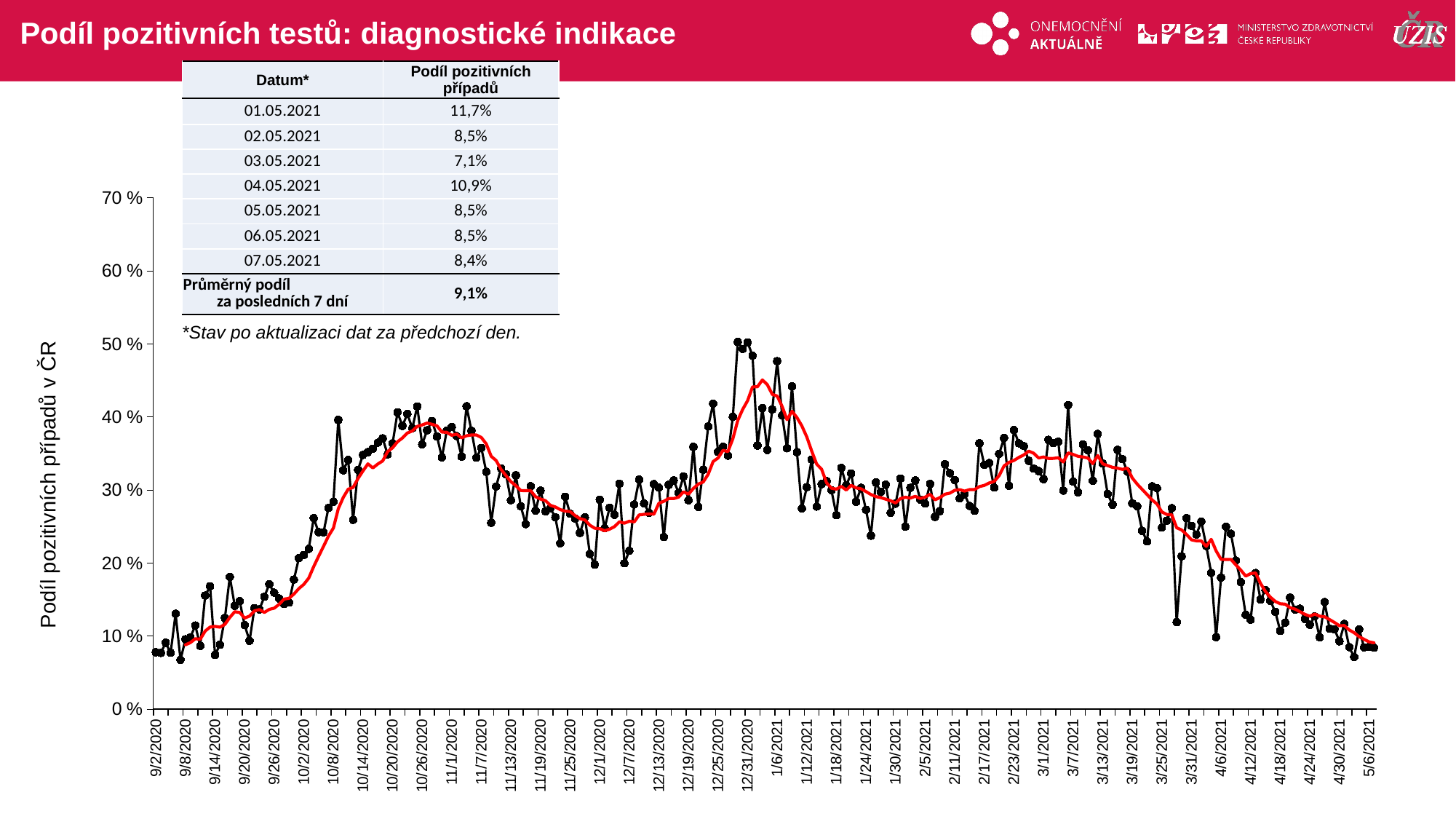

# Podíl pozitivních testů: diagnostické indikace
| Datum\* | Podíl pozitivních případů |
| --- | --- |
| 01.05.2021 | 11,7% |
| 02.05.2021 | 8,5% |
| 03.05.2021 | 7,1% |
| 04.05.2021 | 10,9% |
| 05.05.2021 | 8,5% |
| 06.05.2021 | 8,5% |
| 07.05.2021 | 8,4% |
| Průměrný podíl za posledních 7 dní | 9,1% |

### Chart

| Category |  |
|---|---|
| 44076 | 0.0779550398839739 |
| 44077 | 0.07706201083684527 |
| 44078 | 0.09103400893163861 |
| 44079 | 0.07732371794871795 |
| 44080 | 0.13066666666666665 |
| 44081 | 0.06763285024154589 |
| 44082 | 0.09571519931784268 |
| 44083 | 0.09839449541284404 |
| 44084 | 0.11458948611931483 |
| 44085 | 0.08667979996969238 |
| 44086 | 0.15558941154065892 |
| 44087 | 0.16832669322709162 |
| 44088 | 0.07442277516251962 |
| 44089 | 0.08832173240525909 |
| 44090 | 0.12486486486486487 |
| 44091 | 0.18121585493432524 |
| 44092 | 0.14154460719041279 |
| 44093 | 0.147921967769296 |
| 44094 | 0.11505723510419724 |
| 44095 | 0.09368635437881874 |
| 44096 | 0.1384818640403555 |
| 44097 | 0.13659851718714897 |
| 44098 | 0.15403553842860201 |
| 44099 | 0.1710623095513292 |
| 44100 | 0.15950735956743767 |
| 44101 | 0.15153631284916202 |
| 44102 | 0.14403401541323413 |
| 44103 | 0.1459977452085682 |
| 44104 | 0.17738523376348636 |
| 44105 | 0.2066984714243988 |
| 44106 | 0.211072994091862 |
| 44107 | 0.2194193912063134 |
| 44108 | 0.26156726397432467 |
| 44109 | 0.24237887860642351 |
| 44110 | 0.24219393828403993 |
| 44111 | 0.27548068742555726 |
| 44112 | 0.28409560830369696 |
| 44113 | 0.39609000368867575 |
| 44114 | 0.32710381333045263 |
| 44115 | 0.3411917579357713 |
| 44116 | 0.2592808778893299 |
| 44117 | 0.32778852353320437 |
| 44118 | 0.34819203721136277 |
| 44119 | 0.3519654623949102 |
| 44120 | 0.3566129191809279 |
| 44121 | 0.3649306625577812 |
| 44122 | 0.37077131258457374 |
| 44123 | 0.34874982921164094 |
| 44124 | 0.36387884267631104 |
| 44125 | 0.40650272322165376 |
| 44126 | 0.38786215801791624 |
| 44127 | 0.4043140707539619 |
| 44128 | 0.38455814767803215 |
| 44129 | 0.4145306546588154 |
| 44130 | 0.36255346797336074 |
| 44131 | 0.3818340547815649 |
| 44132 | 0.39468783256473927 |
| 44133 | 0.37340219496449323 |
| 44134 | 0.3447570142144824 |
| 44135 | 0.38174456044492144 |
| 44136 | 0.3862868620469278 |
| 44137 | 0.3739685140750278 |
| 44138 | 0.34580466555388184 |
| 44139 | 0.4146984726814675 |
| 44140 | 0.3811766650140473 |
| 44141 | 0.34437384525257986 |
| 44142 | 0.3576627011896431 |
| 44143 | 0.32507739938080493 |
| 44144 | 0.25514710878575797 |
| 44145 | 0.3049461710339224 |
| 44146 | 0.32965665478816675 |
| 44147 | 0.3216236818701563 |
| 44148 | 0.28607626228292443 |
| 44149 | 0.3203416335859497 |
| 44150 | 0.2776458168382159 |
| 44151 | 0.25337428271235757 |
| 44152 | 0.30524322405018345 |
| 44153 | 0.27185095180234914 |
| 44154 | 0.2992668940988604 |
| 44155 | 0.2707906906223941 |
| 44156 | 0.2751754762927947 |
| 44157 | 0.26284875183553597 |
| 44158 | 0.22717962418737198 |
| 44159 | 0.29098101265822784 |
| 44160 | 0.267586332906998 |
| 44161 | 0.26093985772795864 |
| 44162 | 0.24140711621812316 |
| 44163 | 0.26271670794437035 |
| 44164 | 0.2125269978401728 |
| 44165 | 0.19794400699912512 |
| 44166 | 0.2867092280905398 |
| 44167 | 0.2477304632662611 |
| 44168 | 0.27579034941763725 |
| 44169 | 0.2661229745680867 |
| 44170 | 0.30882083256922793 |
| 44171 | 0.199695701787752 |
| 44172 | 0.21666507588050013 |
| 44173 | 0.2803111809980965 |
| 44174 | 0.3143580529238811 |
| 44175 | 0.28164934401090475 |
| 44176 | 0.26889265885256014 |
| 44177 | 0.3082118188795088 |
| 44178 | 0.3033441846700207 |
| 44179 | 0.23568760316219267 |
| 44180 | 0.3071774909513078 |
| 44181 | 0.31318575553416744 |
| 44182 | 0.2963303958963567 |
| 44183 | 0.3187228052213975 |
| 44184 | 0.28600063297816225 |
| 44185 | 0.35922107674684994 |
| 44186 | 0.27685084868183457 |
| 44187 | 0.3276779214961644 |
| 44188 | 0.38707411310151035 |
| 44189 | 0.4183098591549296 |
| 44190 | 0.3523858127073233 |
| 44191 | 0.35926660059464816 |
| 44192 | 0.3471986417657046 |
| 44193 | 0.40031562335612836 |
| 44194 | 0.5027694693696688 |
| 44195 | 0.4932320368091595 |
| 44196 | 0.5020926540626353 |
| 44197 | 0.4839797639123103 |
| 44198 | 0.3610223642172524 |
| 44199 | 0.4121846739647787 |
| 44200 | 0.35494918870361014 |
| 44201 | 0.41032669752392936 |
| 44202 | 0.4764546945865097 |
| 44203 | 0.4022224477369596 |
| 44204 | 0.35719824243990694 |
| 44205 | 0.44209618287686003 |
| 44206 | 0.3520460621015834 |
| 44207 | 0.27471003530005045 |
| 44208 | 0.303902410137976 |
| 44209 | 0.34164556962025316 |
| 44210 | 0.2773664343786295 |
| 44211 | 0.30819100731962357 |
| 44212 | 0.31222770839384256 |
| 44213 | 0.2998805256869773 |
| 44214 | 0.26568821896072986 |
| 44215 | 0.3304884171268737 |
| 44216 | 0.3064516129032258 |
| 44217 | 0.3227763404407173 |
| 44218 | 0.28385454545454547 |
| 44219 | 0.30305617210175856 |
| 44220 | 0.27299412915851273 |
| 44221 | 0.23750929061028986 |
| 44222 | 0.31056946274337577 |
| 44223 | 0.29716534285506085 |
| 44224 | 0.3073462041884817 |
| 44225 | 0.2689396722756999 |
| 44226 | 0.2814026517794836 |
| 44227 | 0.31577110956036286 |
| 44228 | 0.24979197869861874 |
| 44229 | 0.30313287720561755 |
| 44230 | 0.3132555673382821 |
| 44231 | 0.28701786672801166 |
| 44232 | 0.2814989672469755 |
| 44233 | 0.3085520745131245 |
| 44234 | 0.26328586314692604 |
| 44235 | 0.27126394732028536 |
| 44236 | 0.3355976297152768 |
| 44237 | 0.323137714034831 |
| 44238 | 0.3138664044178833 |
| 44239 | 0.28850028785261944 |
| 44240 | 0.29423959721605214 |
| 44241 | 0.2783050847457627 |
| 44242 | 0.2716019417475728 |
| 44243 | 0.3641390707430242 |
| 44244 | 0.334583444950442 |
| 44245 | 0.3370339998738409 |
| 44246 | 0.3034418169047062 |
| 44247 | 0.3496035001367241 |
| 44248 | 0.37122969837587005 |
| 44249 | 0.30592413885538133 |
| 44250 | 0.3821752265861027 |
| 44251 | 0.36405138549739885 |
| 44252 | 0.36022433132010356 |
| 44253 | 0.3401093007814495 |
| 44254 | 0.3295347621536853 |
| 44255 | 0.326007326007326 |
| 44256 | 0.31491097922848665 |
| 44257 | 0.36875912408759126 |
| 44258 | 0.3643327164301871 |
| 44259 | 0.3662729933110368 |
| 44260 | 0.29925762439807385 |
| 44261 | 0.4164671000114038 |
| 44262 | 0.3116042533518262 |
| 44263 | 0.2968802191195137 |
| 44264 | 0.36260922802916457 |
| 44265 | 0.35444773500054844 |
| 44266 | 0.3126084800396727 |
| 44267 | 0.3768608865347087 |
| 44268 | 0.33655857740585776 |
| 44269 | 0.2946642685851319 |
| 44270 | 0.2800081103000811 |
| 44271 | 0.35512085574138647 |
| 44272 | 0.3424101969872538 |
| 44273 | 0.32523578165190054 |
| 44274 | 0.28193333805109333 |
| 44275 | 0.27781560670025873 |
| 44276 | 0.24423963133640553 |
| 44277 | 0.2296998420221169 |
| 44278 | 0.3051753356798331 |
| 44279 | 0.3026185204977479 |
| 44280 | 0.2485411547911548 |
| 44281 | 0.25814028835250286 |
| 44282 | 0.2751809114023078 |
| 44283 | 0.1190721649484536 |
| 44284 | 0.2092950717404866 |
| 44285 | 0.2615889212827988 |
| 44286 | 0.2510348186023862 |
| 44287 | 0.23911459282200764 |
| 44288 | 0.2567932337592226 |
| 44289 | 0.2234239802224969 |
| 44290 | 0.18660855784469096 |
| 44291 | 0.09865584580268831 |
| 44292 | 0.18023997957620627 |
| 44293 | 0.24996110160261398 |
| 44294 | 0.24018977957892657 |
| 44295 | 0.20342550952062002 |
| 44296 | 0.1740120008276433 |
| 44297 | 0.12914639540026537 |
| 44298 | 0.12251992538578939 |
| 44299 | 0.1864054100919022 |
| 44300 | 0.15006755452615325 |
| 44301 | 0.16285282843535834 |
| 44302 | 0.14838930774503084 |
| 44303 | 0.1332470892626132 |
| 44304 | 0.10729411764705882 |
| 44305 | 0.11844240129799892 |
| 44306 | 0.15264113095806667 |
| 44307 | 0.1364088947892466 |
| 44308 | 0.13764676492630526 |
| 44309 | 0.12361623616236163 |
| 44310 | 0.115612063867534 |
| 44311 | 0.12702216896345117 |
| 44312 | 0.09851513420902341 |
| 44313 | 0.14669444139896942 |
| 44314 | 0.1101502985381923 |
| 44315 | 0.10956920477856884 |
| 44316 | 0.09294339204608397 |
| 44317 | 0.11664447403462051 |
| 44318 | 0.08493150684931507 |
| 44319 | 0.07142857142857142 |
| 44320 | 0.10946420729029424 |
| 44321 | 0.0846590909090909 |
| 44322 | 0.08519108280254777 |
| 44323 | 0.0841791852754094 |
|  | None |
|  | None |
|  | None |
|  | None |
|  | None |
|  | None |
|  | None |
|  | None |
|  | None |
|  | None |
|  | None |
|  | None |
|  | None |
|  | None |
|  | None |
|  | None |
|  | None |
|  | None |
|  | None |
|  | None |
|  | None |
|  | None |
|  | None |
|  | None |
|  | None |
|  | None |
|  | None |
|  | None |
|  | None |
|  | None |
|  | None |
|  | None |
|  | None |
|  | None |
|  | None |
|  | None |
|  | None |
|  | None |
|  | None |
|  | None |
|  | None |
|  | None |
|  | None |
|  | None |
|  | None |
|  | None |
|  | None |
|  | None |
|  | None |
|  | None |
|  | None |
|  | None |
|  | None |
|  | None |
|  | None |
|  | None |
|  | None |
|  | None |
|  | None |
|  | None |
|  | None |
|  | None |
|  | None |
|  | None |
|  | None |
|  | None |
|  | None |
|  | None |
|  | None |
|  | None |
|  | None |
|  | None |
|  | None |
|  | None |
|  | None |
|  | None |
|  | None |
|  | None |
|  | None |
|  | None |
|  | None |
|  | None |
|  | None |
|  | None |
|  | None |
|  | None |
|  | None |
|  | None |
|  | None |
|  | None |
|  | None |
|  | None |
|  | None |
|  | None |
|  | None |
|  | None |
|  | None |
|  | None |
|  | None |
|  | None |
|  | None |
|  | None |
|  | None |
|  | None |
|  | None |
|  | None |
|  | None |
|  | None |
|  | None |
|  | None |
|  | None |
|  | None |
|  | None |
|  | None |
|  | None |
|  | None |
|  | None |
|  | None |
|  | None |
|  | None |
|  | None |
|  | None |
|  | None |
|  | None |
|  | None |
|  | None |
|  | None |
|  | None |
|  | None |
|  | None |
|  | None |
|  | None |
|  | None |
|  | None |
|  | None |
|  | None |
|  | None |
|  | None |
|  | None |
|  | None |
|  | None |
|  | None |
|  | None |
|  | None |
|  | None |
|  | None |
|  | None |
|  | None |
|  | None |
|  | None |
|  | None |
|  | None |
|  | None |
|  | None |
|  | None |
|  | None |
|  | None |
|  | None |
|  | None |
|  | None |
|  | None |
|  | None |
|  | None |
|  | None |
|  | None |
|  | None |
|  | None |
|  | None |
|  | None |
|  | None |
|  | None |
|  | None |
|  | None |
|  | None |
|  | None |
|  | None |
|  | None |
|  | None |
|  | None |
|  | None |
|  | None |
|  | None |
|  | None |
|  | None |
|  | None |
|  | None |
|  | None |
|  | None |
|  | None |
|  | None |
|  | None |
|  | None |
|  | None |
|  | None |
|  | None |
|  | None |
|  | None |
|  | None |
|  | None |
|  | None |
|  | None |
|  | None |
|  | None |
|  | None |
|  | None |
|  | None |
|  | None |
|  | None |
|  | None |
|  | None |
|  | None |
|  | None |
|  | None |
|  | None |
|  | None |
|  | None |
|  | None |
|  | None |
|  | None |
|  | None |
|  | None |
|  | None |
|  | None |
|  | None |
|  | None |
|  | None |
|  | None |
|  | None |
|  | None |
|  | None |
|  | None |
|  | None |
|  | None |
|  | None |
|  | None |
|  | None |
|  | None |
|  | None |
|  | None |
|  | None |
|  | None |
|  | None |
|  | None |
|  | None |
|  | None |
*Stav po aktualizaci dat za předchozí den.
Podíl pozitivních případů v ČR